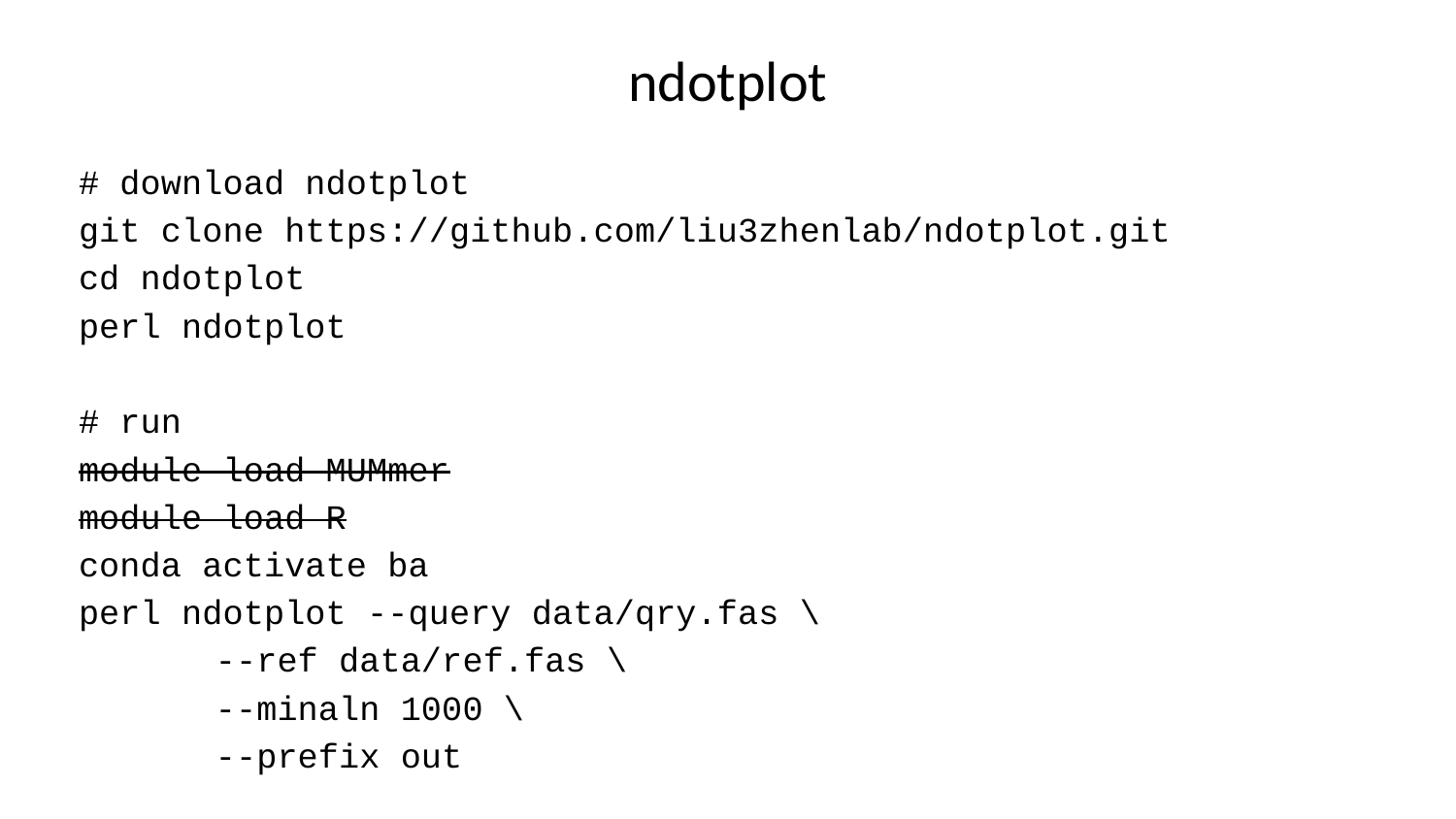

# ndotplot
# download ndotplot
git clone https://github.com/liu3zhenlab/ndotplot.git
cd ndotplot
perl ndotplot

# run
module load MUMmer
module load R
conda activate ba
perl ndotplot --query data/qry.fas \
	--ref data/ref.fas \
	--minaln 1000 \
	--prefix out